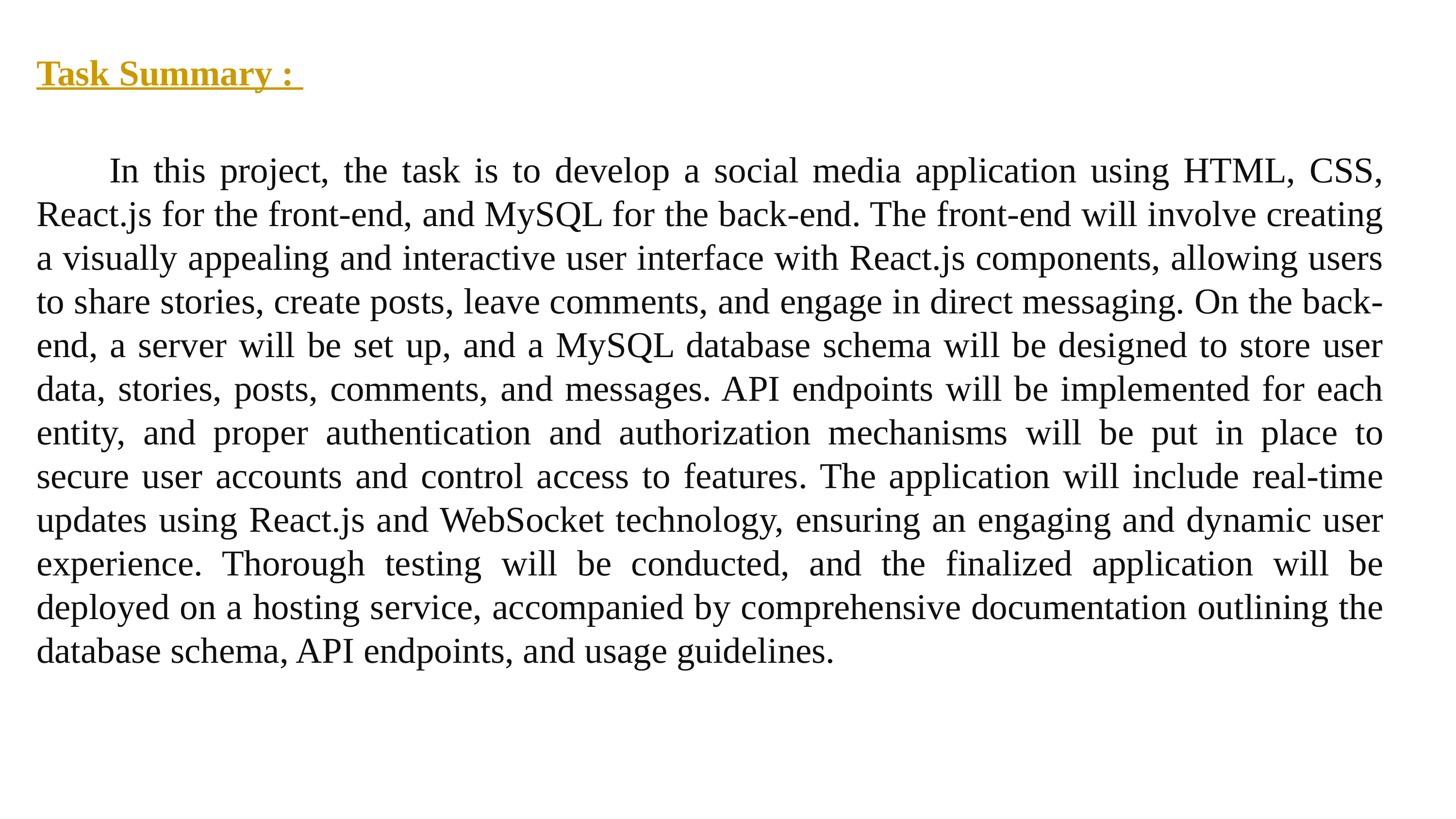

Consider additional strategies like clustering or sharding to distribute the database load and support future growth in the user base.

Task Summary :

	In this project, the task is to develop a social media application using HTML, CSS, React.js for the front-end, and MySQL for the back-end. The front-end will involve creating a visually appealing and interactive user interface with React.js components, allowing users to share stories, create posts, leave comments, and engage in direct messaging. On the back-end, a server will be set up, and a MySQL database schema will be designed to store user data, stories, posts, comments, and messages. API endpoints will be implemented for each entity, and proper authentication and authorization mechanisms will be put in place to secure user accounts and control access to features. The application will include real-time updates using React.js and WebSocket technology, ensuring an engaging and dynamic user experience. Thorough testing will be conducted, and the finalized application will be deployed on a hosting service, accompanied by comprehensive documentation outlining the database schema, API endpoints, and usage guidelines.